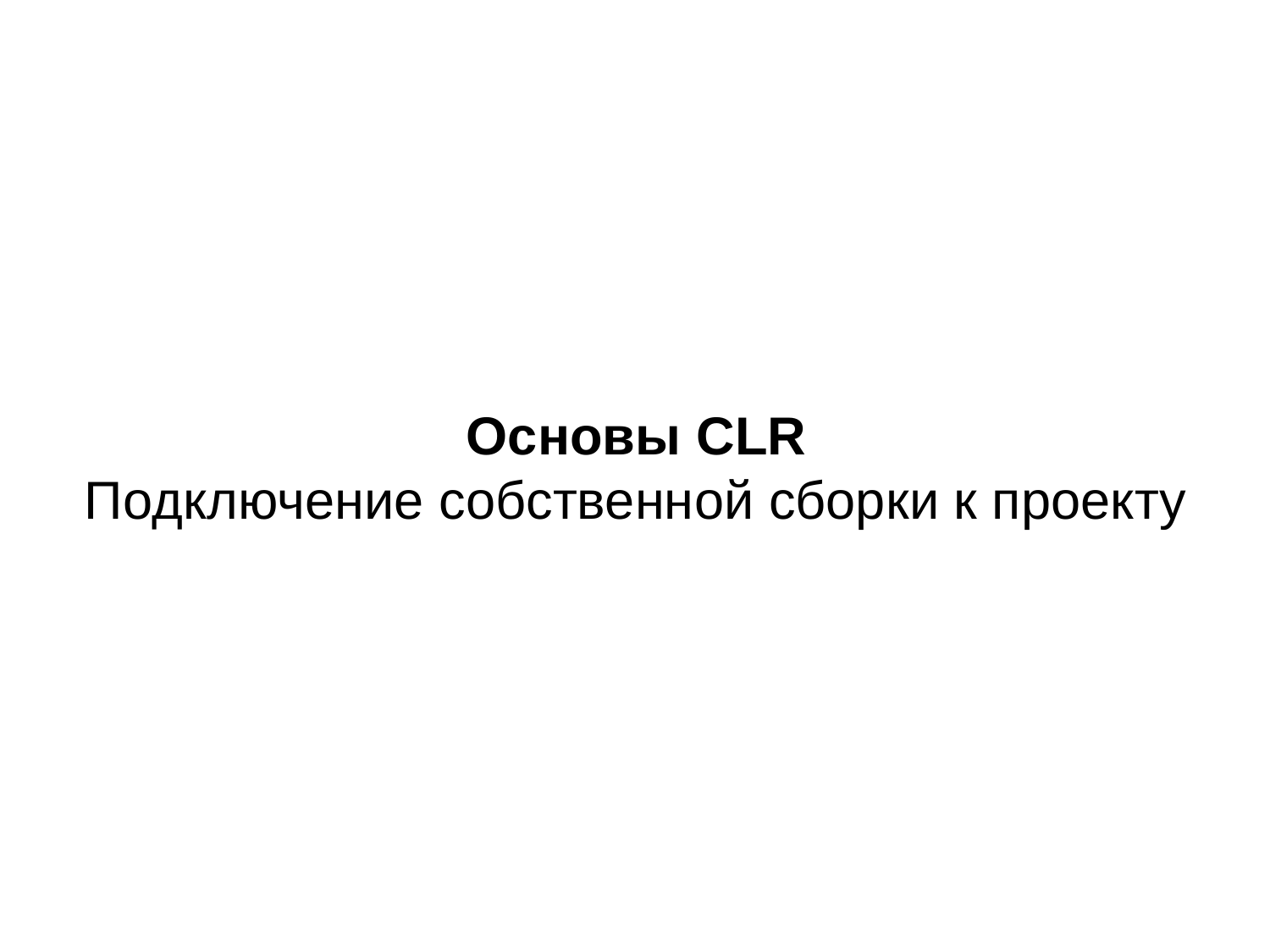

# Основы CLR Подключение собственной сборки к проекту